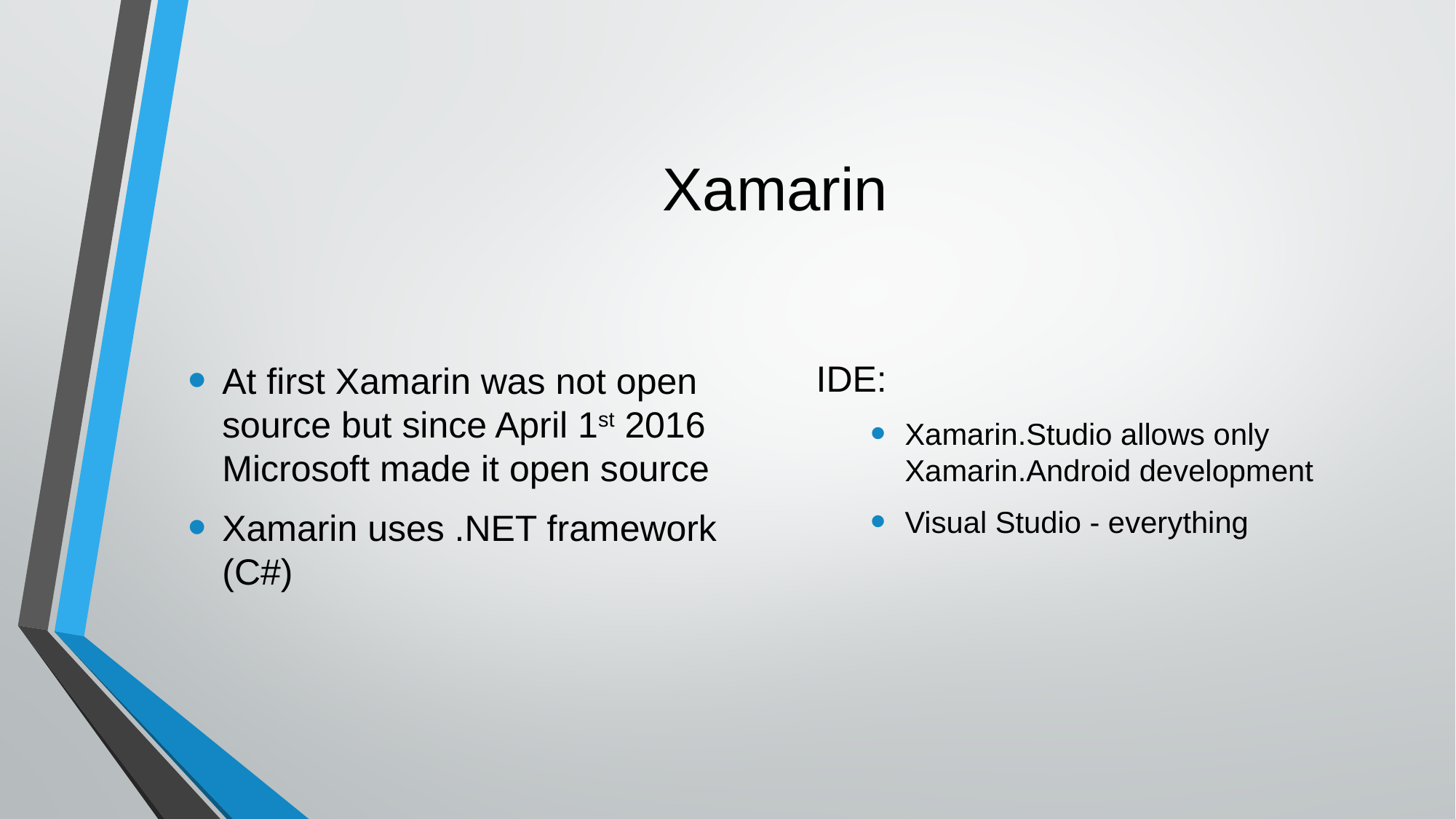

# Xamarin
IDE:
Xamarin.Studio allows only Xamarin.Android development
Visual Studio - everything

At first Xamarin was not open source but since April 1st 2016 Microsoft made it open source
Xamarin uses .NET framework (C#)